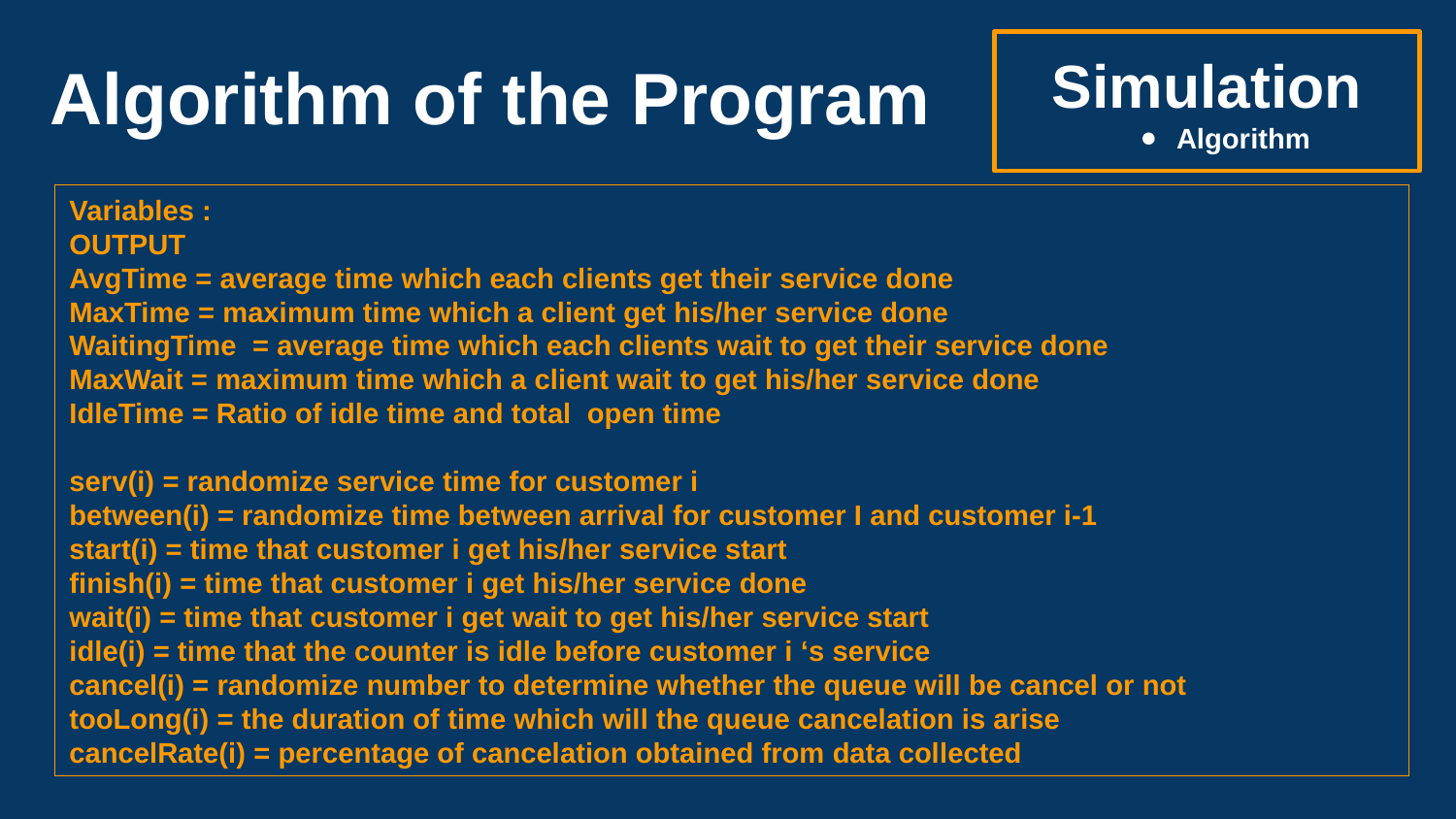

Algorithm of the Program
Simulation
Algorithm
Variables :
OUTPUT
AvgTime = average time which each clients get their service done
MaxTime = maximum time which a client get his/her service done
WaitingTime  = average time which each clients wait to get their service done
MaxWait = maximum time which a client wait to get his/her service done
IdleTime = Ratio of idle time and total  open time

serv(i) = randomize service time for customer i
between(i) = randomize time between arrival for customer I and customer i-1
start(i) = time that customer i get his/her service start
finish(i) = time that customer i get his/her service done
wait(i) = time that customer i get wait to get his/her service start
idle(i) = time that the counter is idle before customer i ‘s service
cancel(i) = randomize number to determine whether the queue will be cancel or not
tooLong(i) = the duration of time which will the queue cancelation is arise
cancelRate(i) = percentage of cancelation obtained from data collected